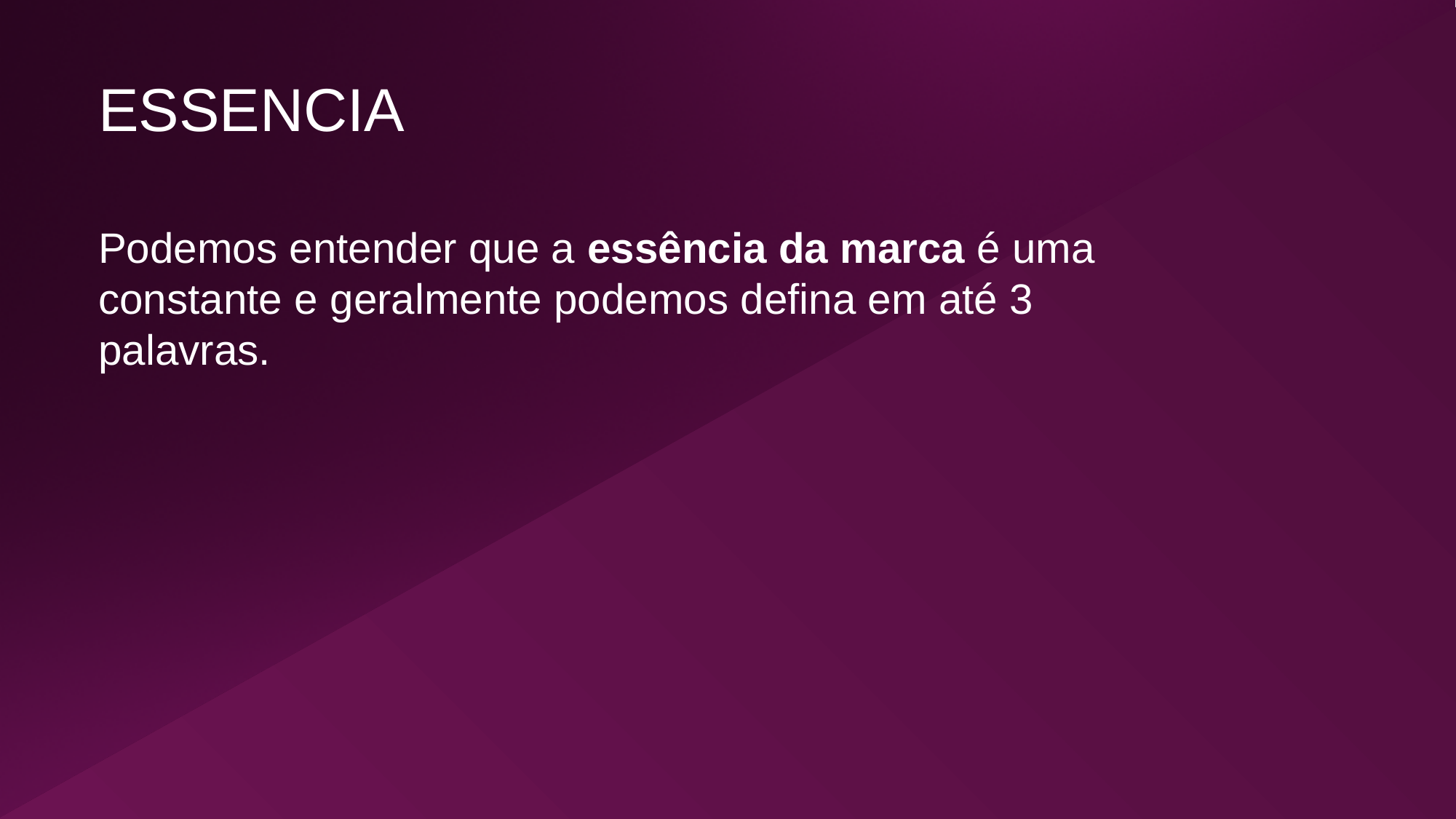

ESSENCIA
Podemos entender que a essência da marca é uma constante e geralmente podemos defina em até 3 palavras.